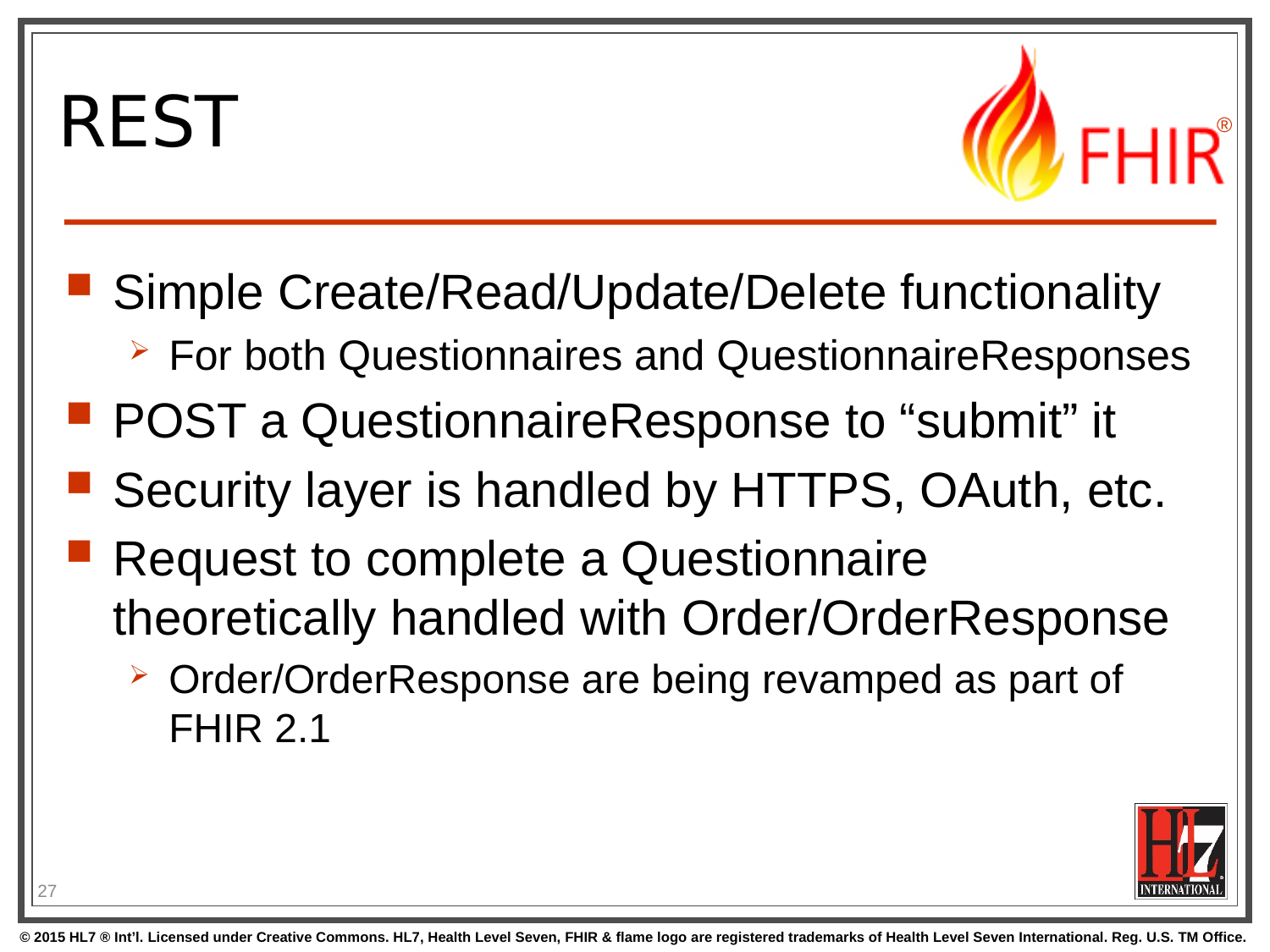

# REST
Simple Create/Read/Update/Delete functionality
For both Questionnaires and QuestionnaireResponses
POST a QuestionnaireResponse to “submit” it
Security layer is handled by HTTPS, OAuth, etc.
Request to complete a Questionnaire theoretically handled with Order/OrderResponse
Order/OrderResponse are being revamped as part of FHIR 2.1
27